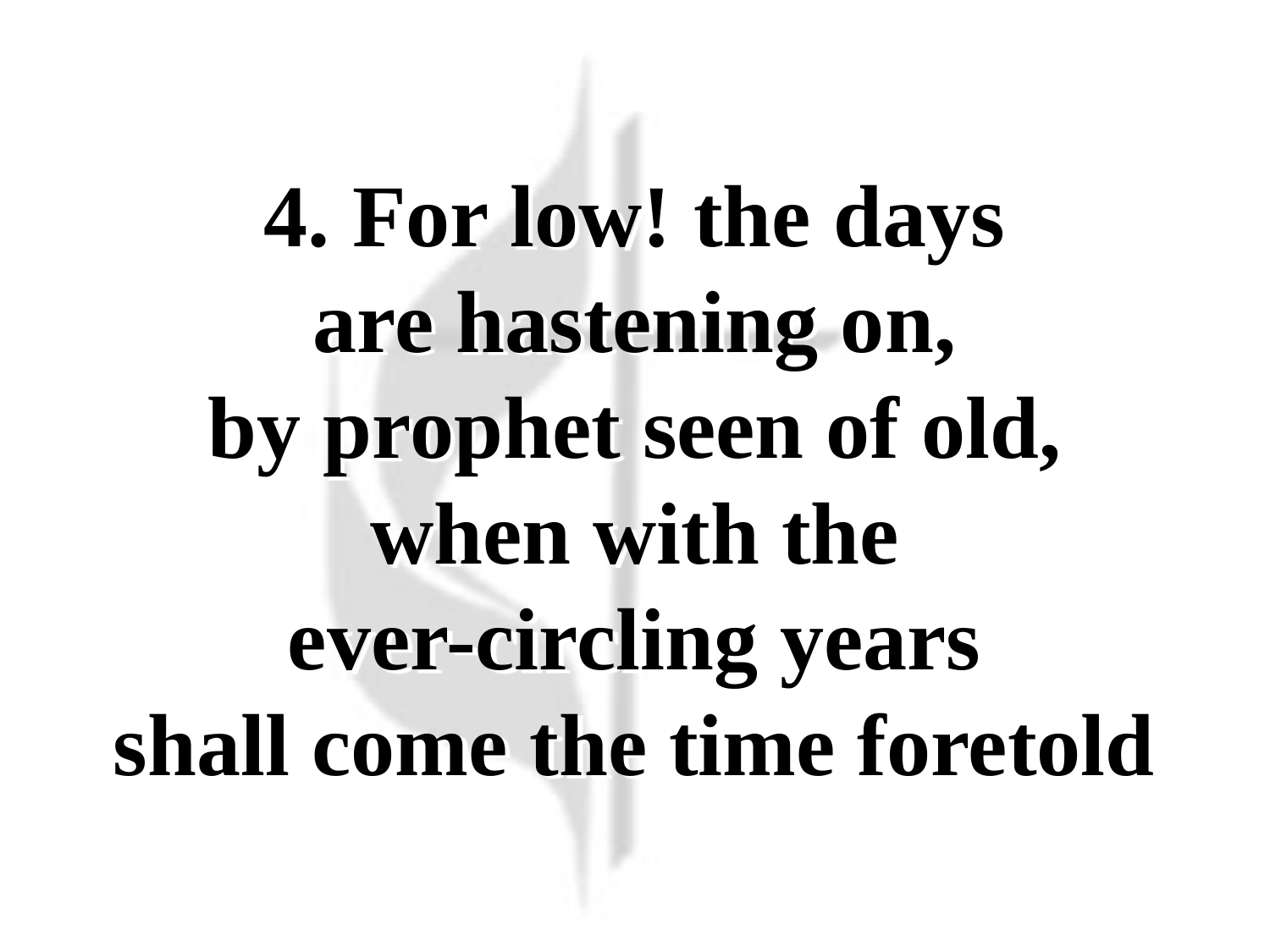

# It Came upon the Midnight Clear (Verse 4)
4. For low! the days
are hastening on,
by prophet seen of old,
when with the
ever-circling years
shall come the time foretold